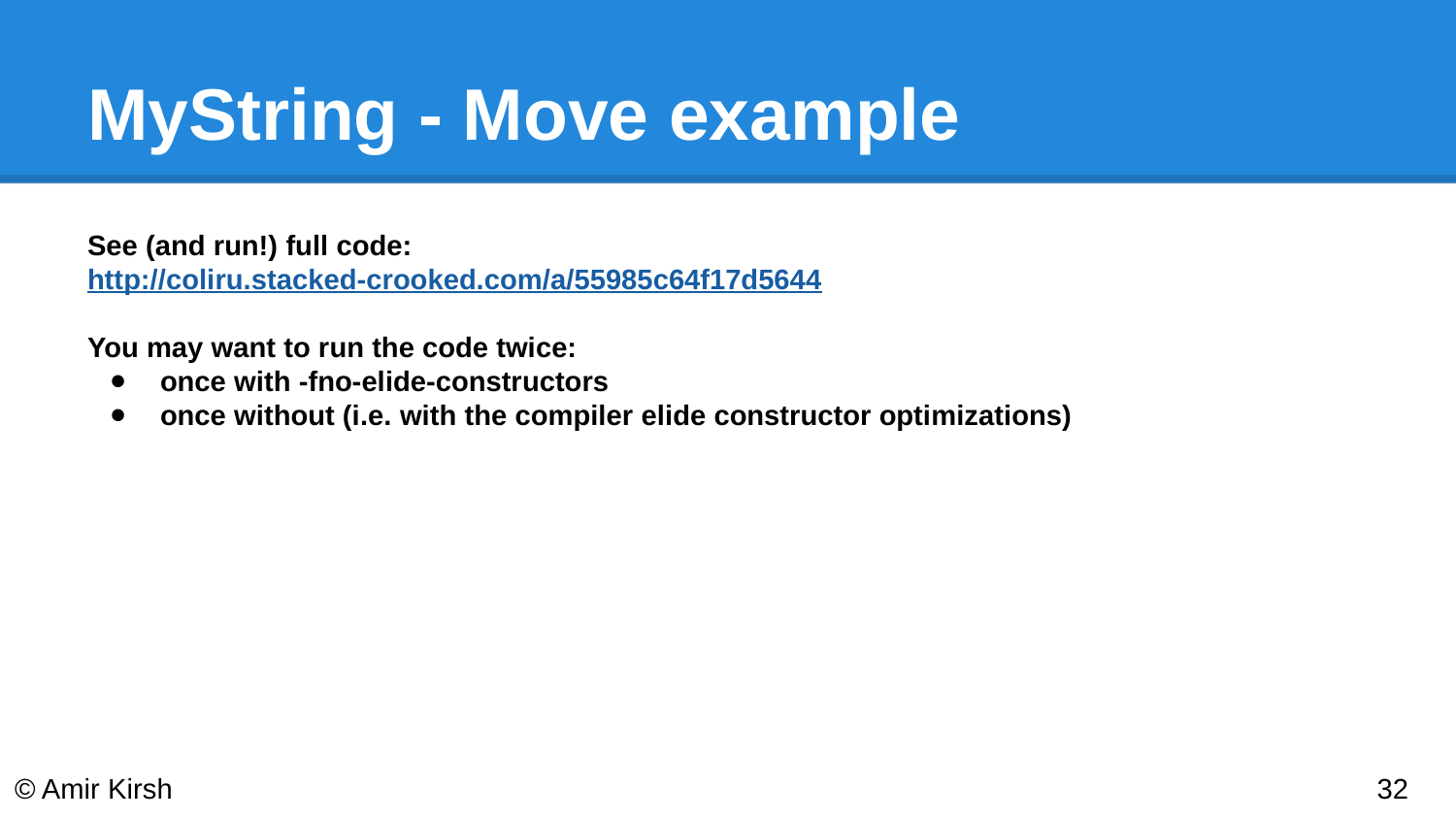

# MyString - Move example

See (and run!) full code:
http://coliru.stacked-crooked.com/a/55985c64f17d5644

You may want to run the code twice:
once with -fno-elide-constructors
once without (i.e. with the compiler elide constructor optimizations)

© Amir Kirsh
32